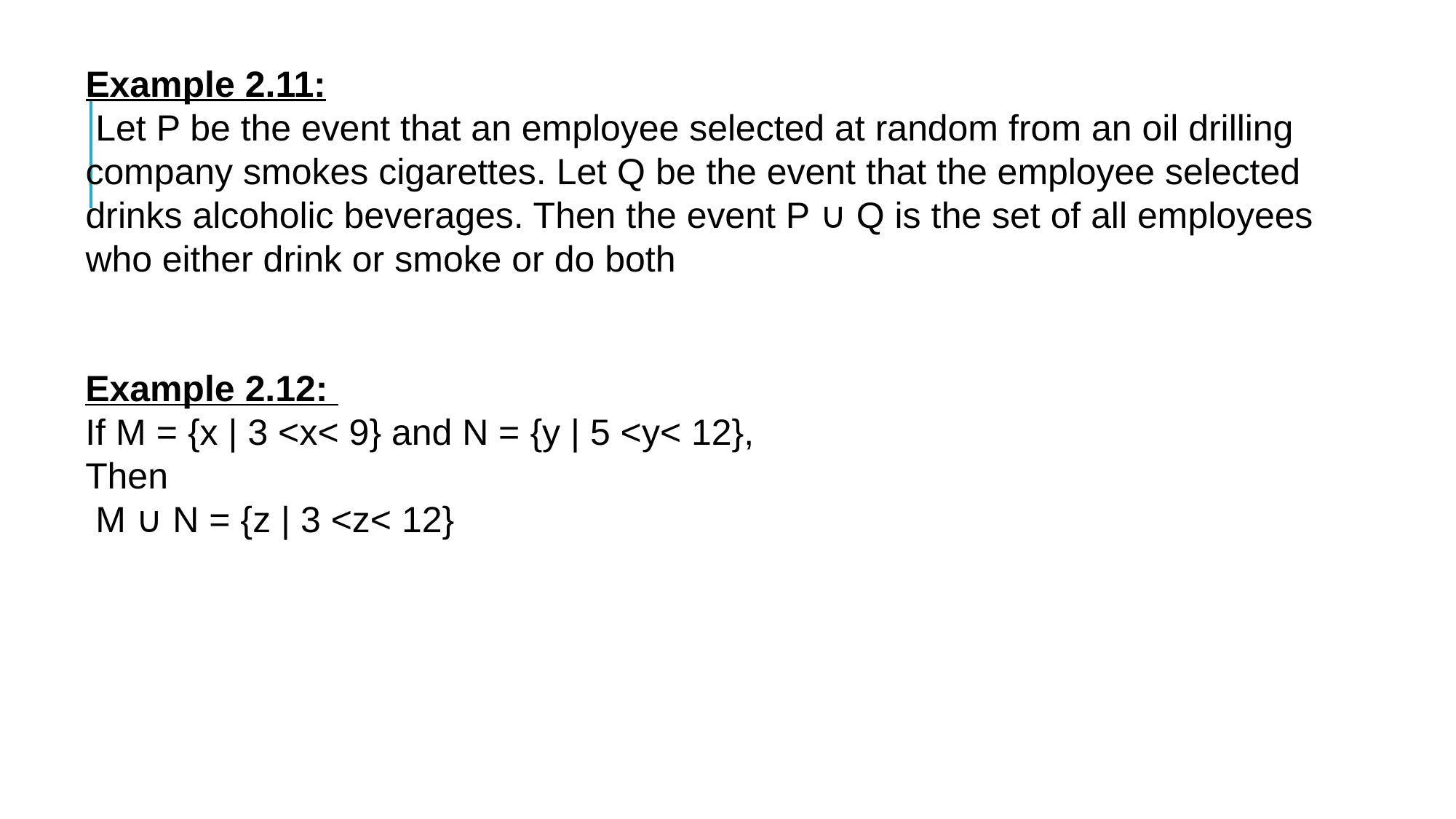

Example 2.11:
 Let P be the event that an employee selected at random from an oil drilling company smokes cigarettes. Let Q be the event that the employee selected drinks alcoholic beverages. Then the event P ∪ Q is the set of all employees who either drink or smoke or do both
Example 2.12:
If M = {x | 3 <x< 9} and N = {y | 5 <y< 12},
Then
 M ∪ N = {z | 3 <z< 12}